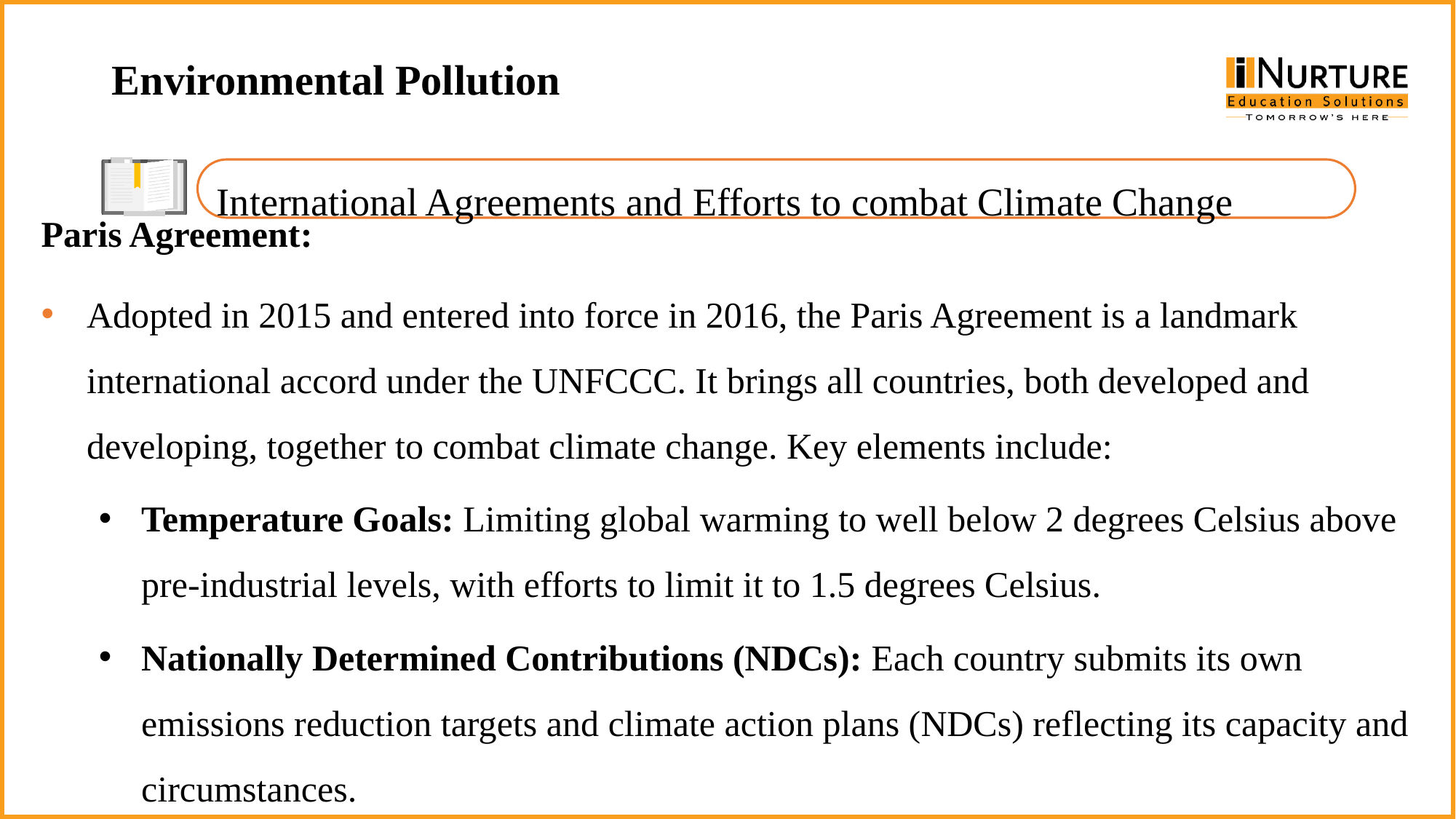

Environmental Pollution
International Agreements and Efforts to combat Climate Change

Paris Agreement:
Adopted in 2015 and entered into force in 2016, the Paris Agreement is a landmark international accord under the UNFCCC. It brings all countries, both developed and developing, together to combat climate change. Key elements include:
Temperature Goals: Limiting global warming to well below 2 degrees Celsius above pre-industrial levels, with efforts to limit it to 1.5 degrees Celsius.
Nationally Determined Contributions (NDCs): Each country submits its own emissions reduction targets and climate action plans (NDCs) reflecting its capacity and circumstances.